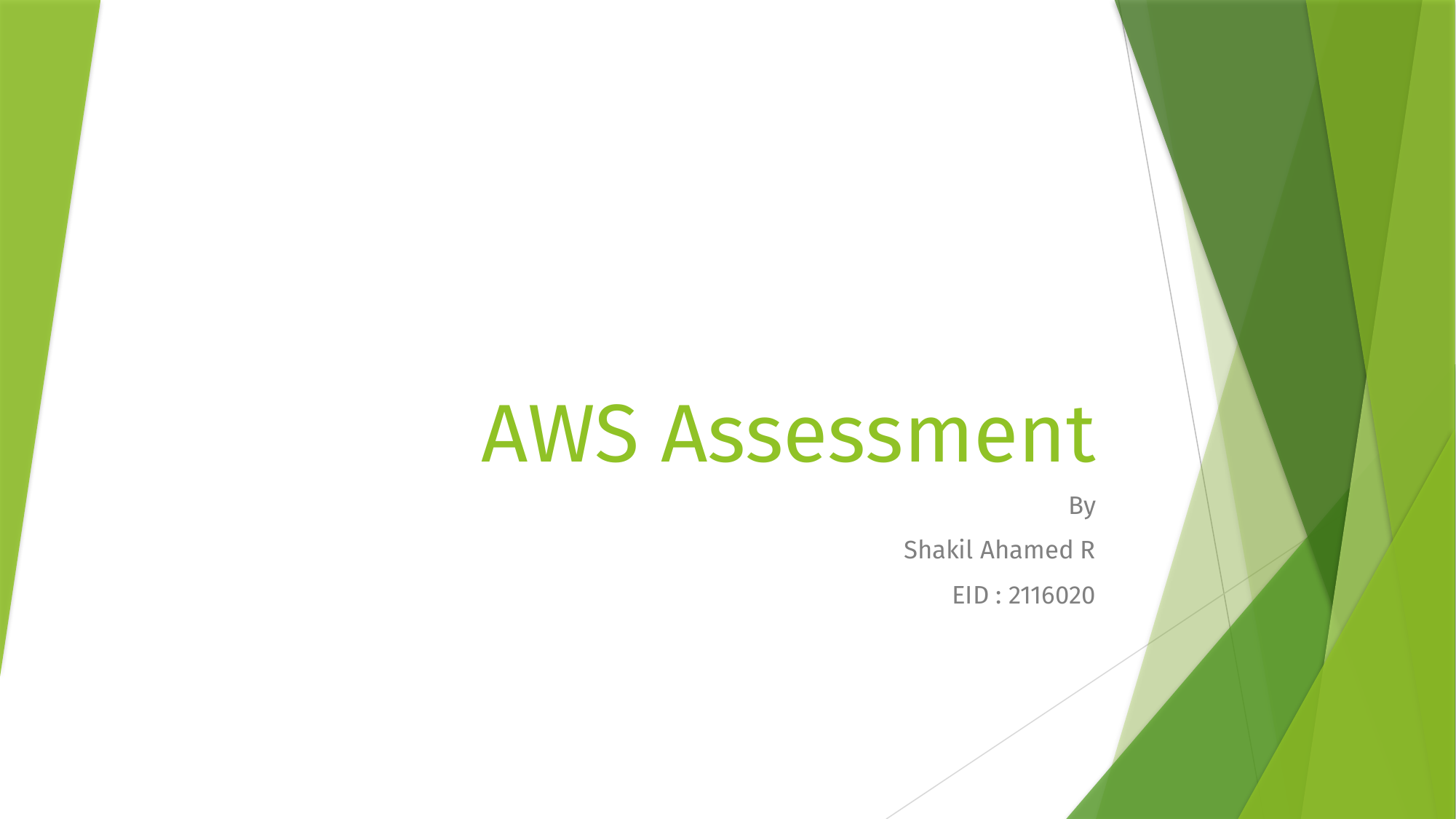

# AWS Assessment
By
 Shakil Ahamed R
EID : 2116020